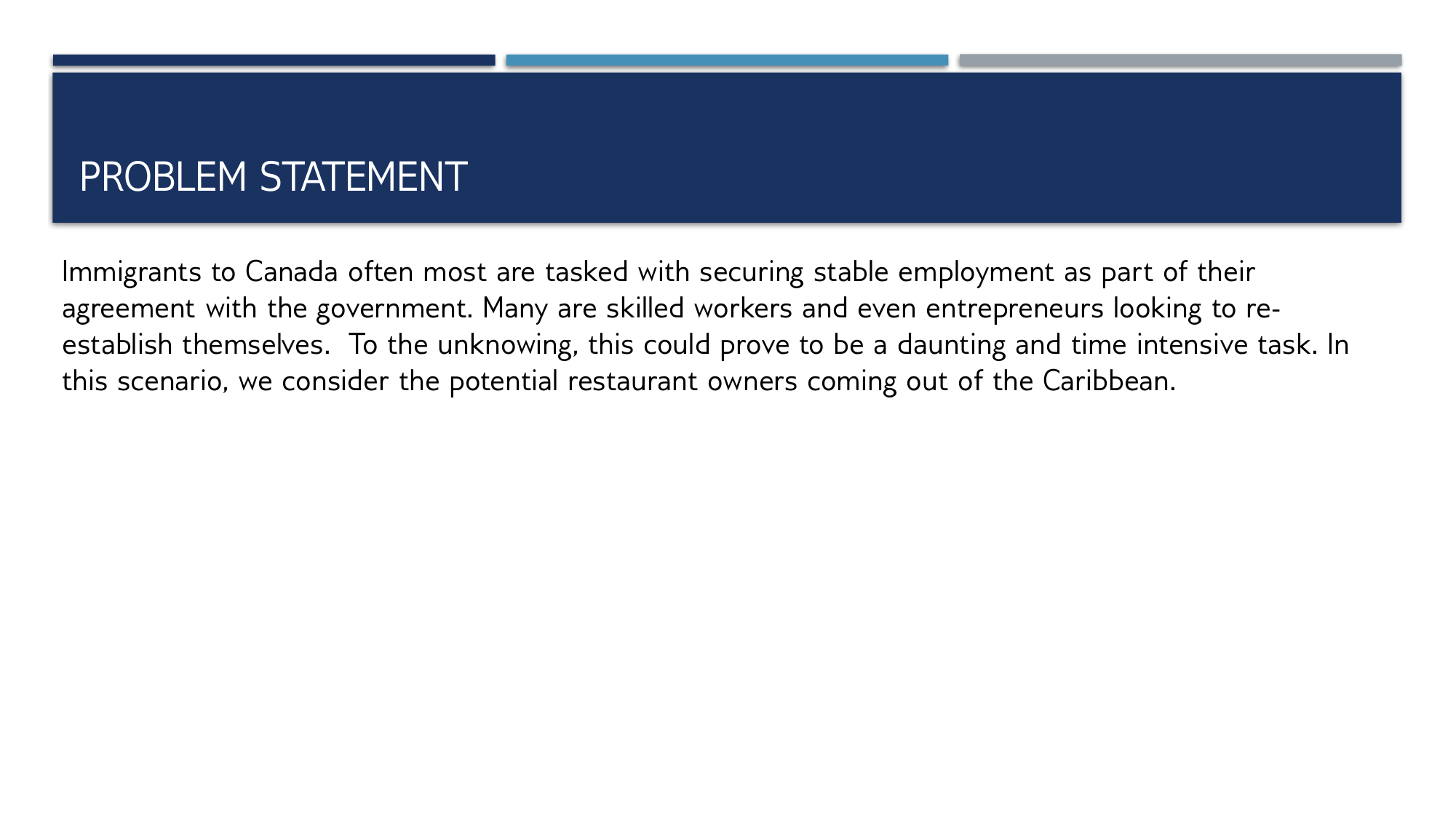

# Problem Statement
Immigrants to Canada often most are tasked with securing stable employment as part of their agreement with the government. Many are skilled workers and even entrepreneurs looking to re-establish themselves.  To the unknowing, this could prove to be a daunting and time intensive task. In this scenario, we consider the potential restaurant owners coming out of the Caribbean.